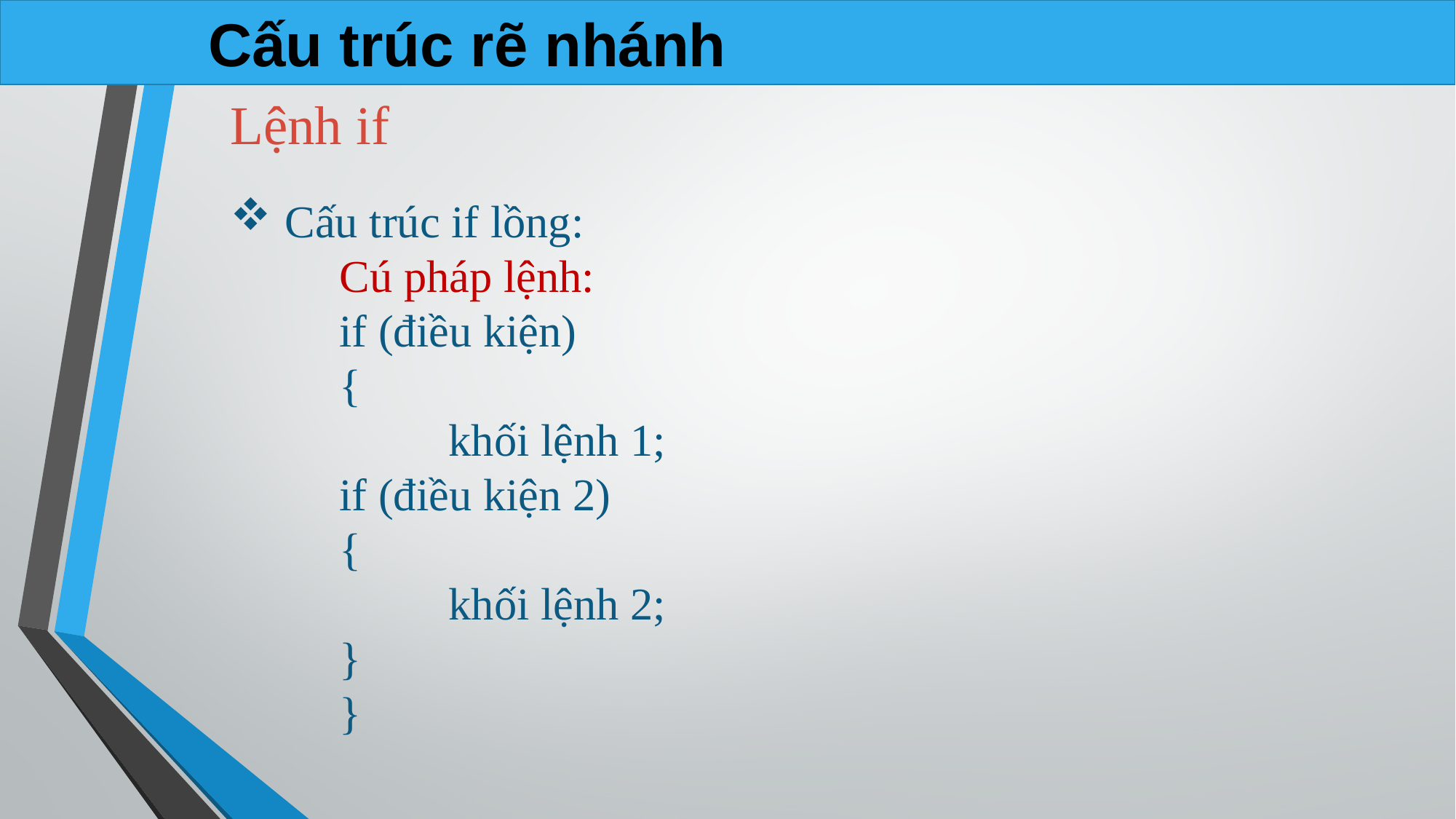

Cấu trúc rẽ nhánh
Lệnh if
Cấu trúc if lồng:
  	Cú pháp lệnh:
	if (điều kiện)
	{
		khối lệnh 1;
	if (điều kiện 2)
	{
		khối lệnh 2;
	}
	}